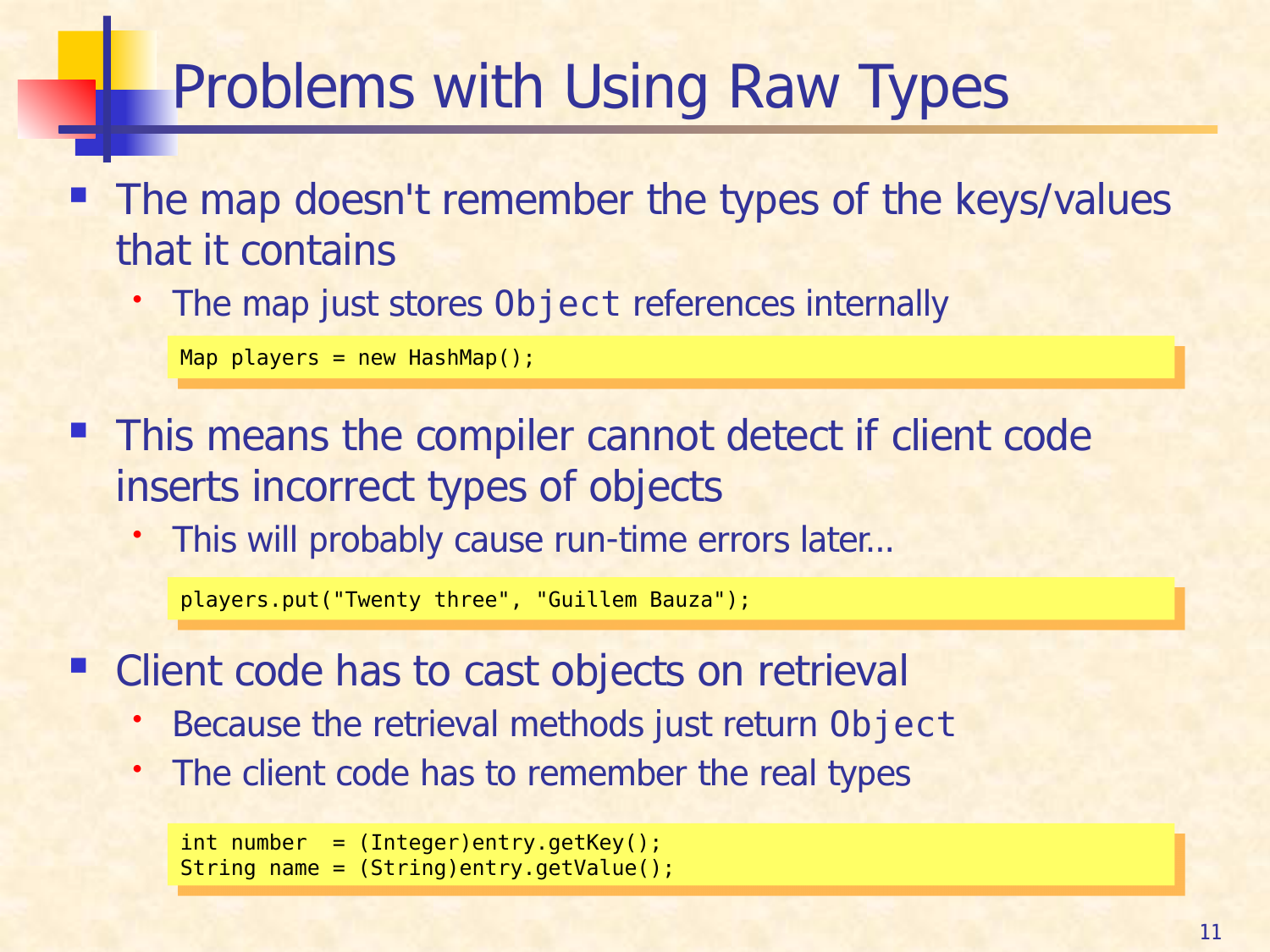

# Problems with Using Raw Types
The map doesn't remember the types of the keys/values that it contains
The map just stores Object references internally

This means the compiler cannot detect if client code inserts incorrect types of objects
This will probably cause run-time errors later…

Client code has to cast objects on retrieval
Because the retrieval methods just return Object
The client code has to remember the real types
Map players = new HashMap();
players.put("Twenty three", "Guillem Bauza");
int number  = (Integer)entry.getKey();
String name = (String)entry.getValue();
11